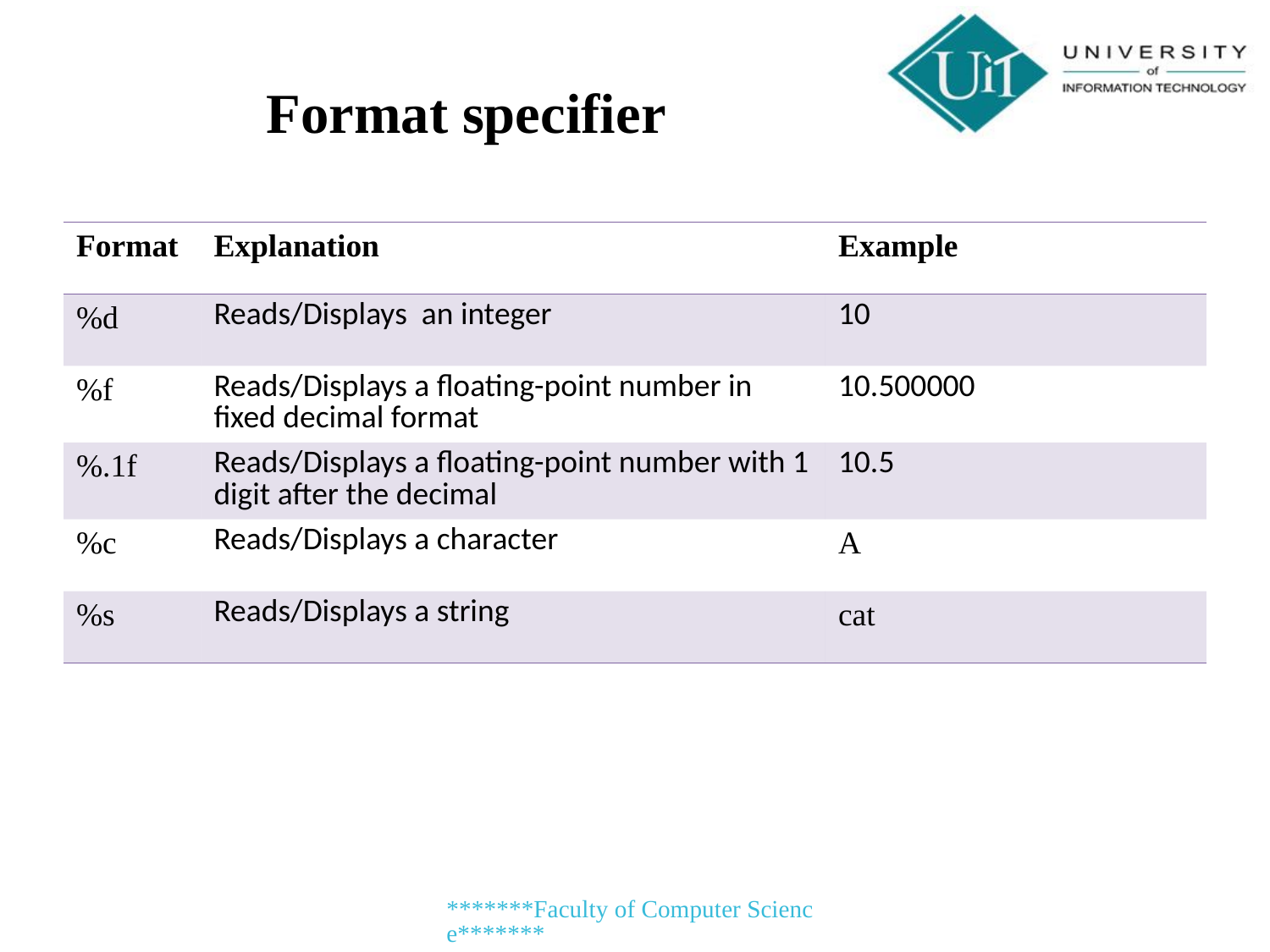

# Format specifier
| Format | Explanation | Example |
| --- | --- | --- |
| %d | Reads/Displays an integer | 10 |
| %f | Reads/Displays a floating-point number in fixed decimal format | 10.500000 |
| %.1f | Reads/Displays a floating-point number with 1 digit after the decimal | 10.5 |
| %c | Reads/Displays a character | A |
| %s | Reads/Displays a string | cat |
*******Faculty of Computer Science*******